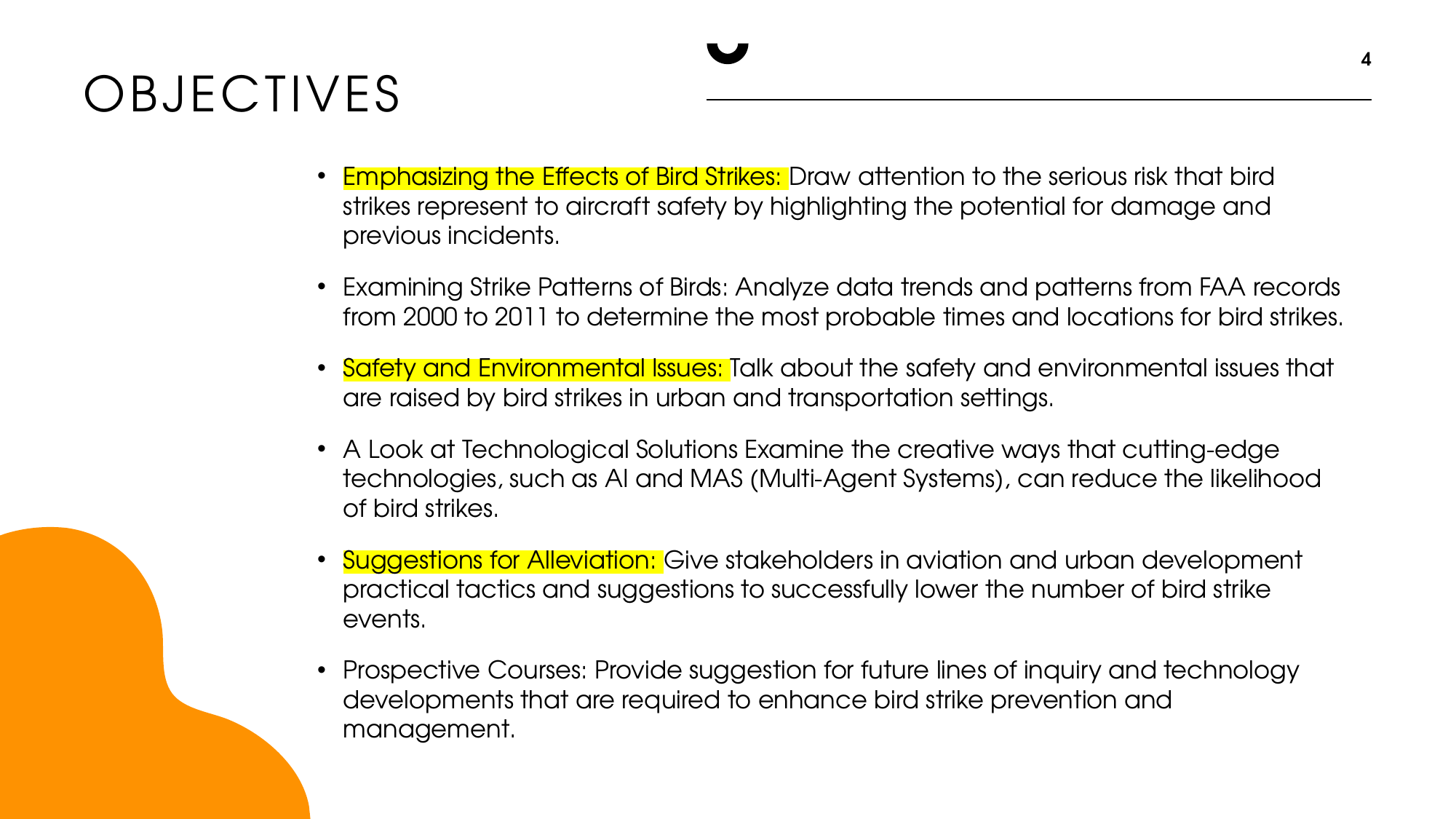

4
# objectives
Emphasizing the Effects of Bird Strikes: Draw attention to the serious risk that bird strikes represent to aircraft safety by highlighting the potential for damage and previous incidents.
Examining Strike Patterns of Birds: Analyze data trends and patterns from FAA records from 2000 to 2011 to determine the most probable times and locations for bird strikes.
Safety and Environmental Issues: Talk about the safety and environmental issues that are raised by bird strikes in urban and transportation settings.
A Look at Technological Solutions Examine the creative ways that cutting-edge technologies, such as AI and MAS (Multi-Agent Systems), can reduce the likelihood of bird strikes.
Suggestions for Alleviation: Give stakeholders in aviation and urban development practical tactics and suggestions to successfully lower the number of bird strike events.
Prospective Courses: Provide suggestion for future lines of inquiry and technology developments that are required to enhance bird strike prevention and management.